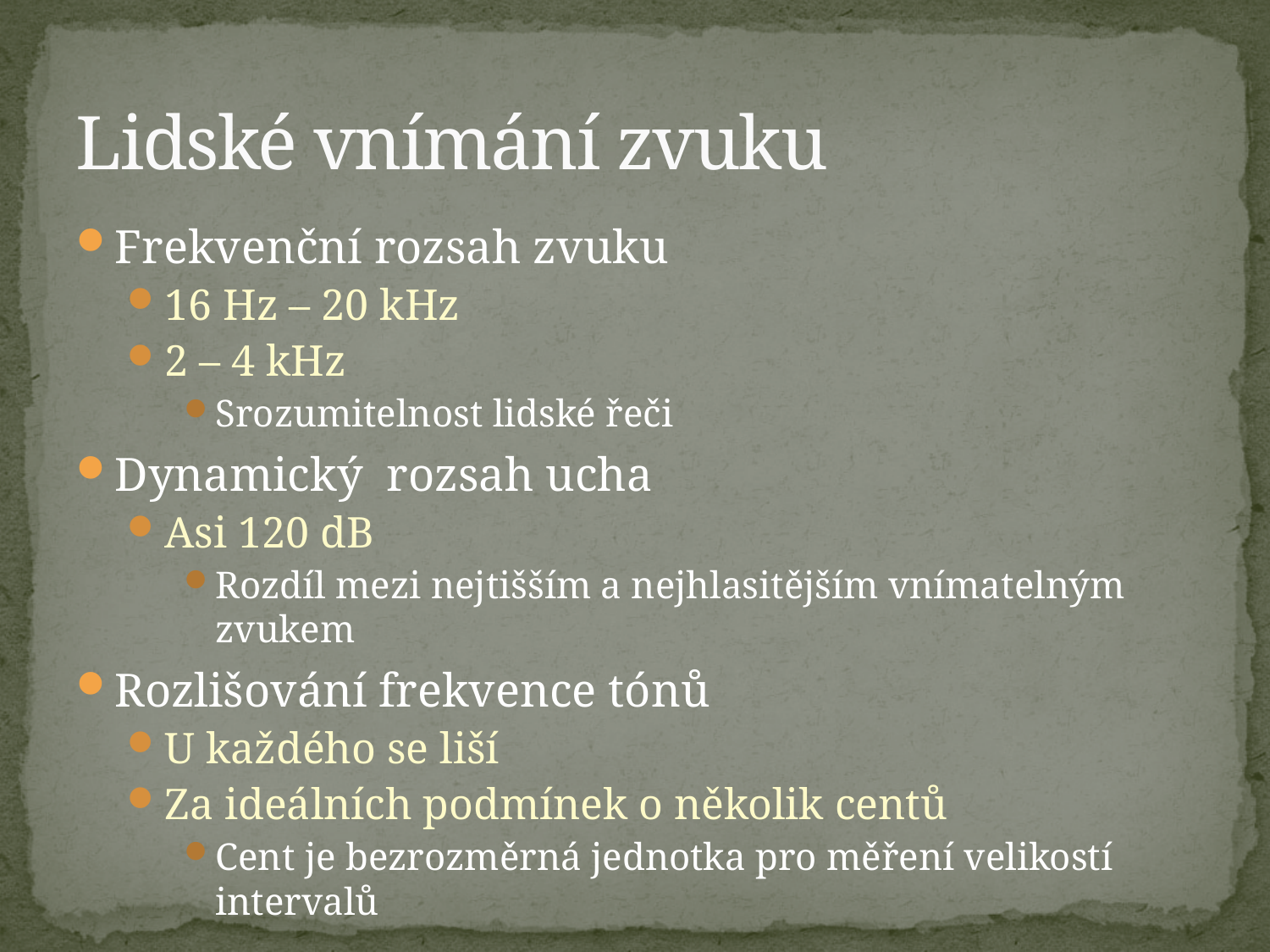

# Lidské vnímání zvuku
Frekvenční rozsah zvuku
16 Hz – 20 kHz
2 – 4 kHz
Srozumitelnost lidské řeči
Dynamický  rozsah ucha
Asi 120 dB
Rozdíl mezi nejtišším a nejhlasitějším vnímatelným zvukem
Rozlišování frekvence tónů
U každého se liší
Za ideálních podmínek o několik centů
Cent je bezrozměrná jednotka pro měření velikostí intervalů